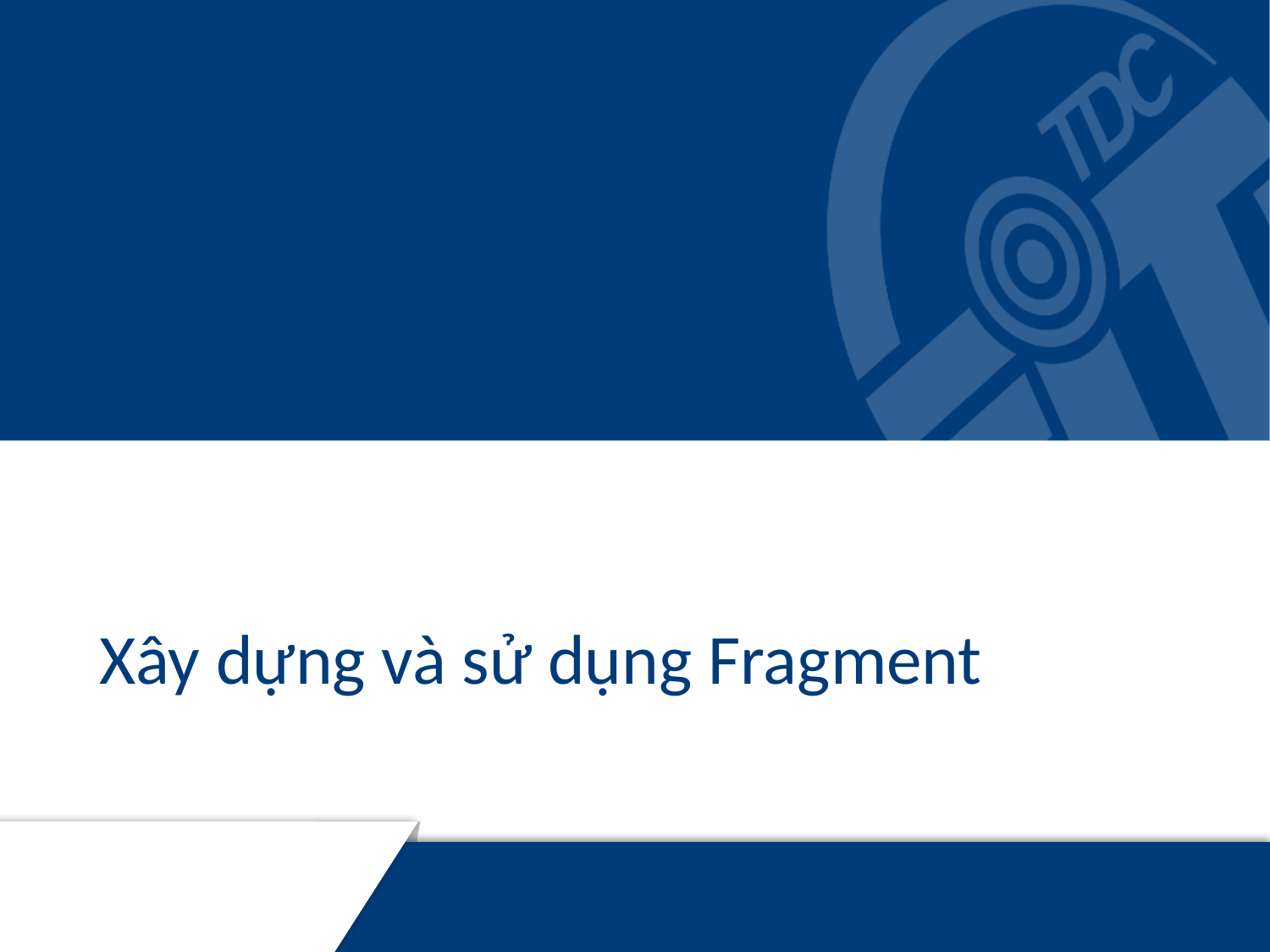

# Xây dựng và sử dụng Fragment